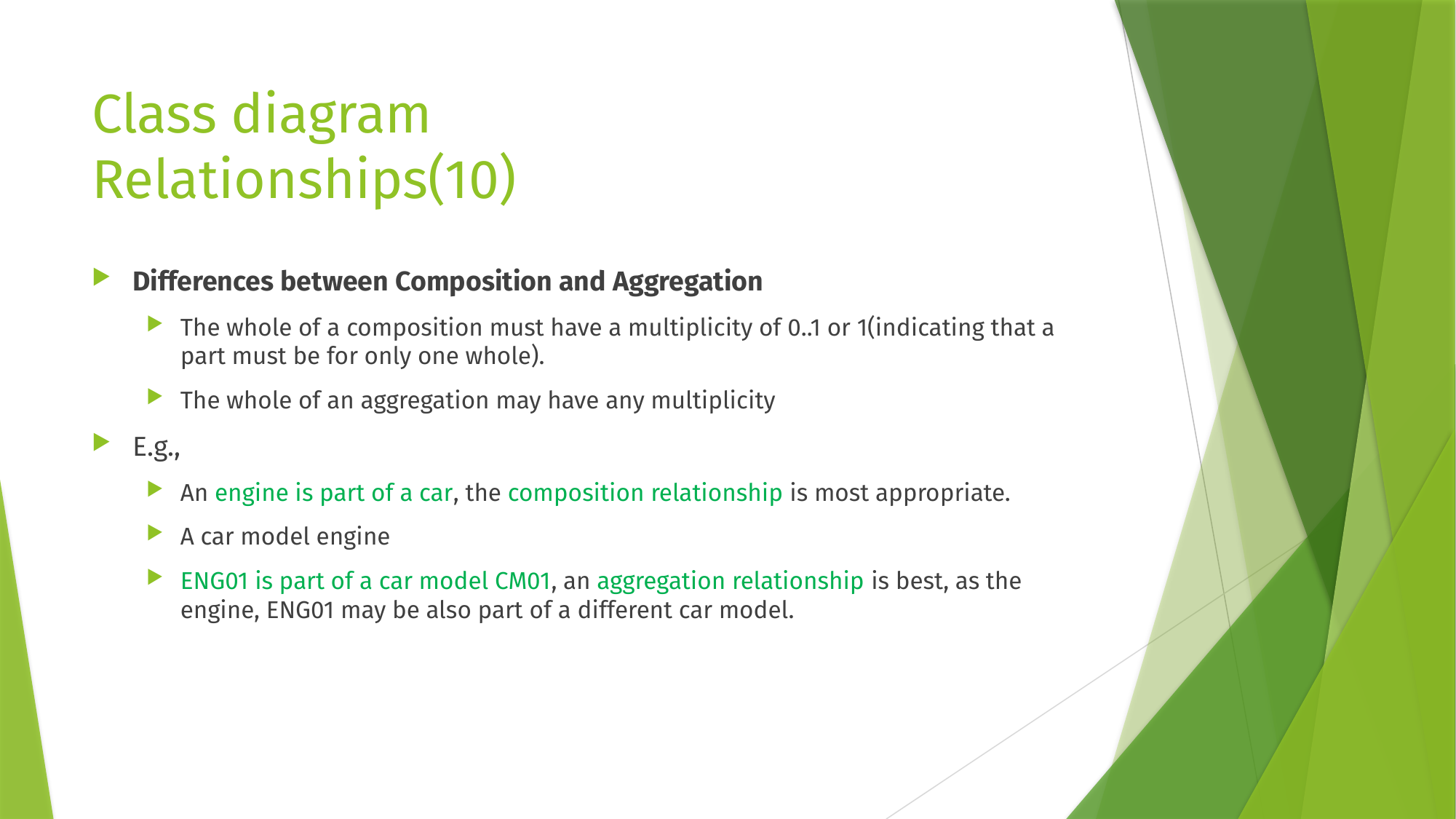

# Class diagram                                         Relationships(10)
Differences between Composition and Aggregation
The whole of a composition must have a multiplicity of 0..1 or 1(indicating that a part must be for only one whole).
The whole of an aggregation may have any multiplicity
E.g.,
An engine is part of a car, the composition relationship is most appropriate.
A car model engine
ENG01 is part of a car model CM01, an aggregation relationship is best, as the engine, ENG01 may be also part of a different car model.